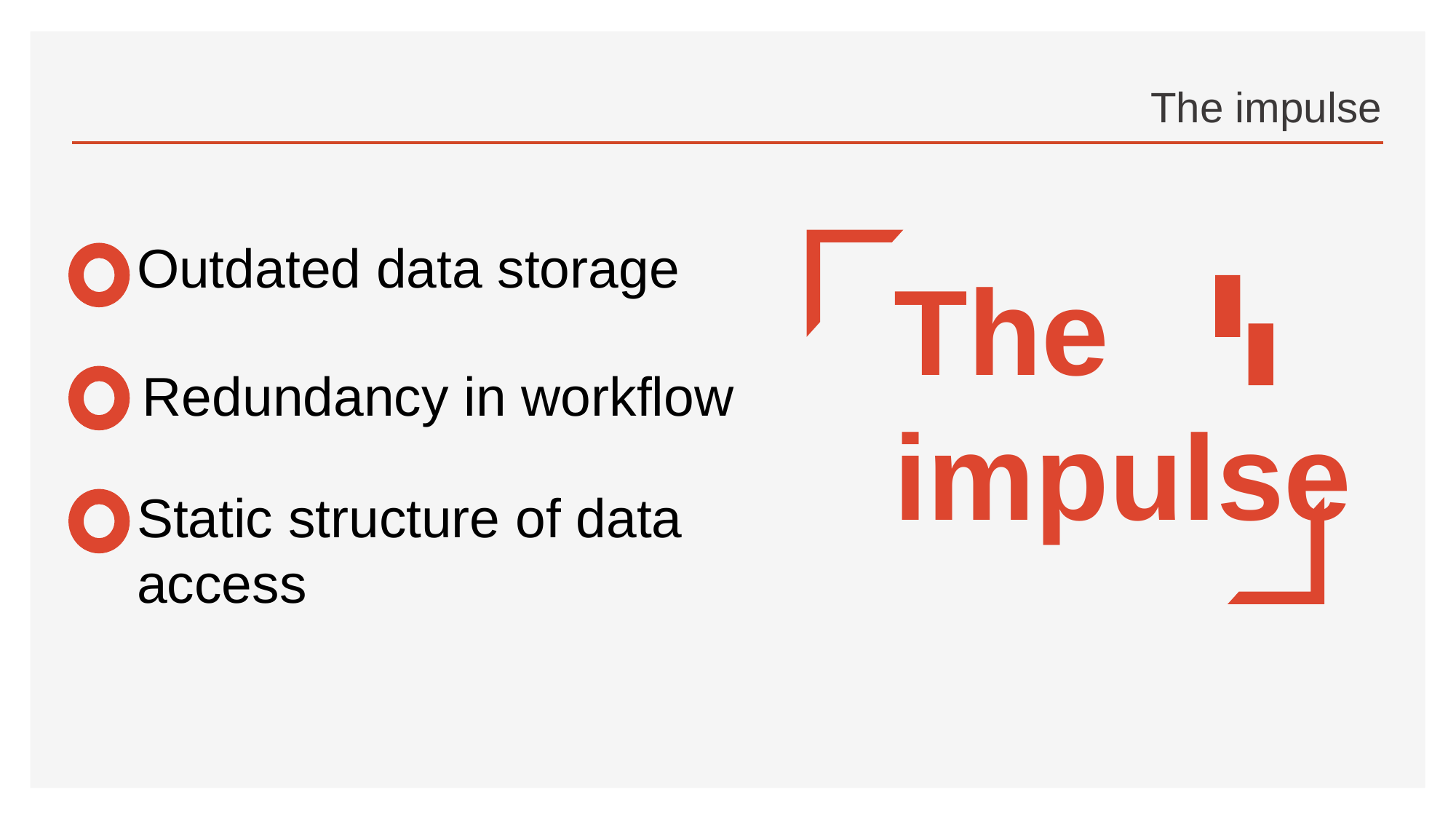

# The impulse
Outdated data storage

The impulse

Redundancy in workflow

Static structure of data access